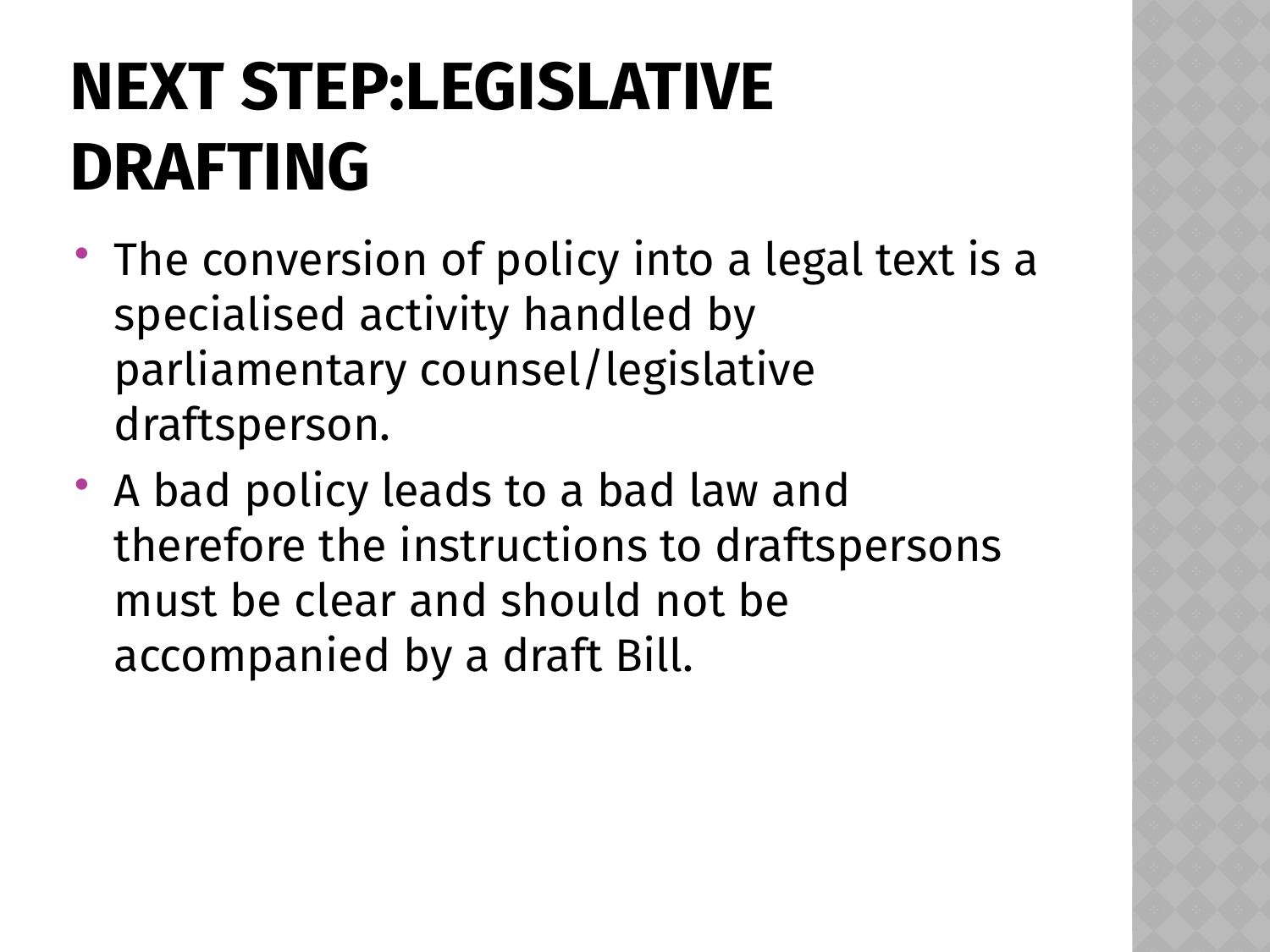

# Next step:Legislative Drafting
The conversion of policy into a legal text is a specialised activity handled by parliamentary counsel/legislative draftsperson.
A bad policy leads to a bad law and therefore the instructions to draftspersons must be clear and should not be accompanied by a draft Bill.